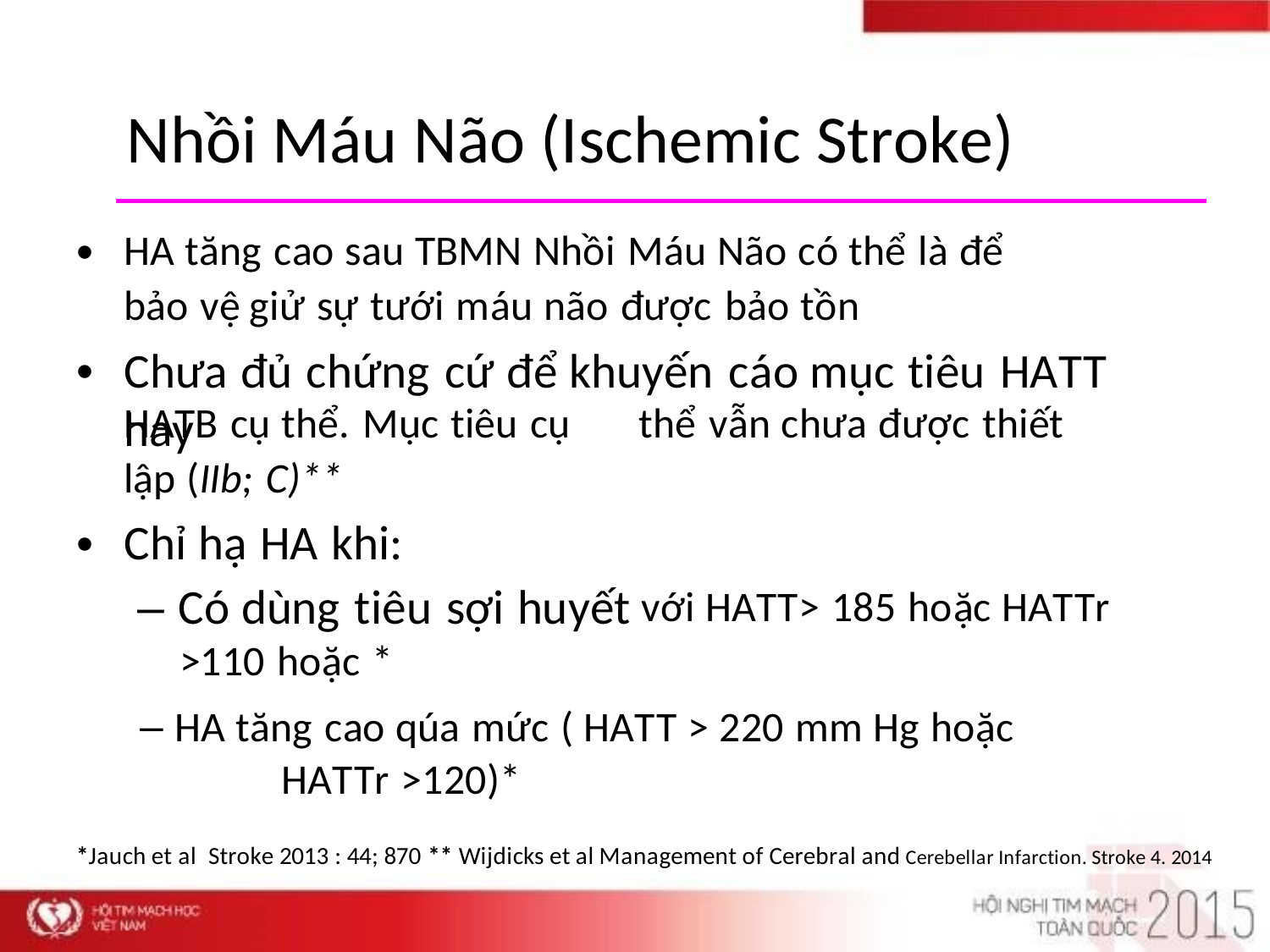

Nhồi Máu Não (Ischemic Stroke)

•
HA tăng cao sau TBMN Nhồi Máu Não có thể là để
bảo vệ giử sự tưới máu não được bảo tồn
Chưa đủ chứng cứ để khuyến cáo mục tiêu HATT hay
•
HATB cụ thể. Mục tiêu cụ
lập (IIb; C)**
Chỉ hạ HA khi:
– Có dùng tiêu sợi huyết
>110 hoặc *
thể vẫn chưa được thiết
•
với HATT> 185 hoặc HATTr
– HA tăng cao qúa mức ( HATT > 220 mm Hg hoặc
HATTr >120)*
*Jauch et al Stroke 2013 : 44; 870 ** Wijdicks et al Management of Cerebral and Cerebellar Infarction. Stroke 4. 2014